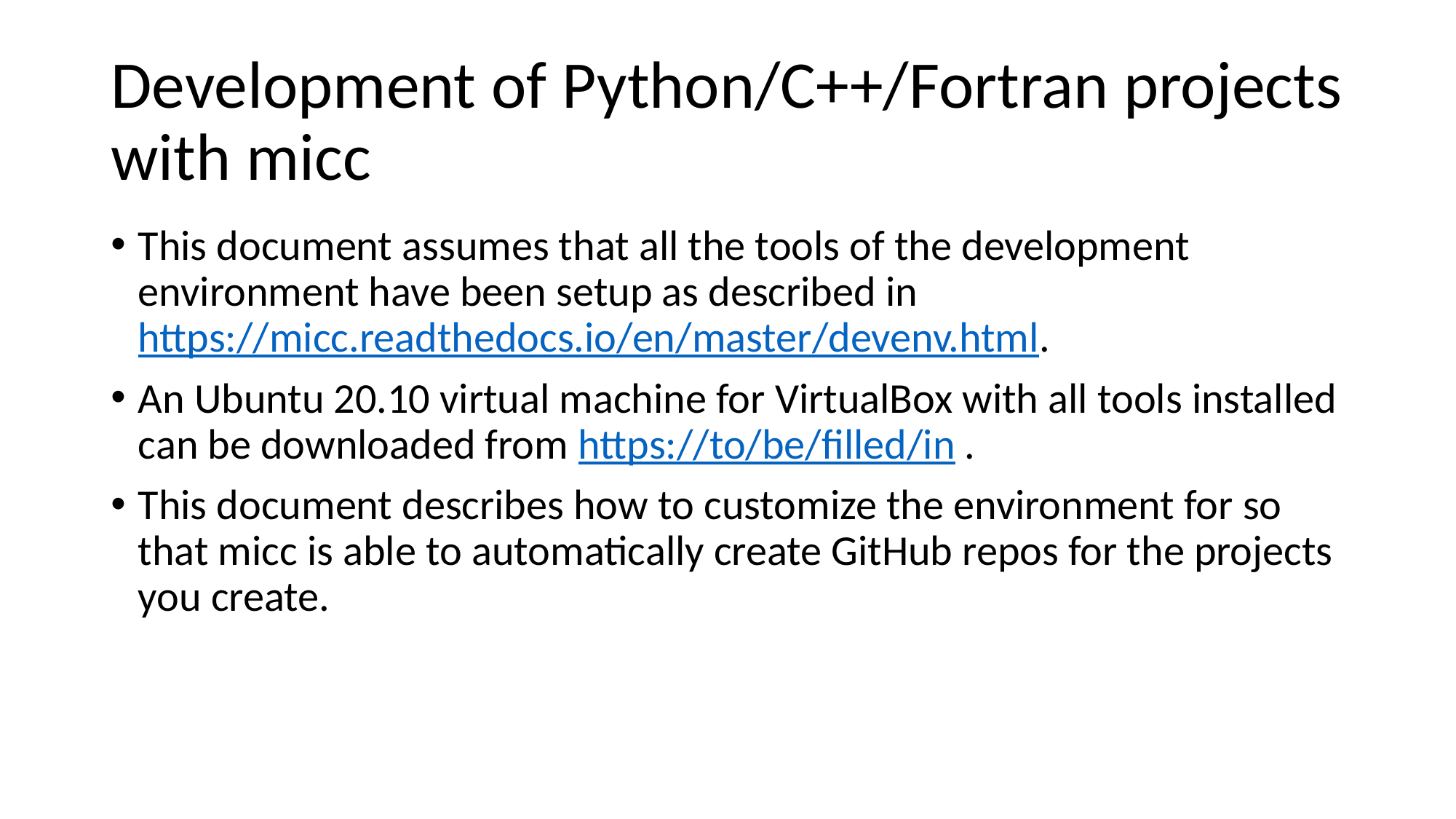

# Development of Python/C++/Fortran projects with micc
This document assumes that all the tools of the development environment have been setup as described in https://micc.readthedocs.io/en/master/devenv.html.
An Ubuntu 20.10 virtual machine for VirtualBox with all tools installed can be downloaded from https://to/be/filled/in .
This document describes how to customize the environment for so that micc is able to automatically create GitHub repos for the projects you create.